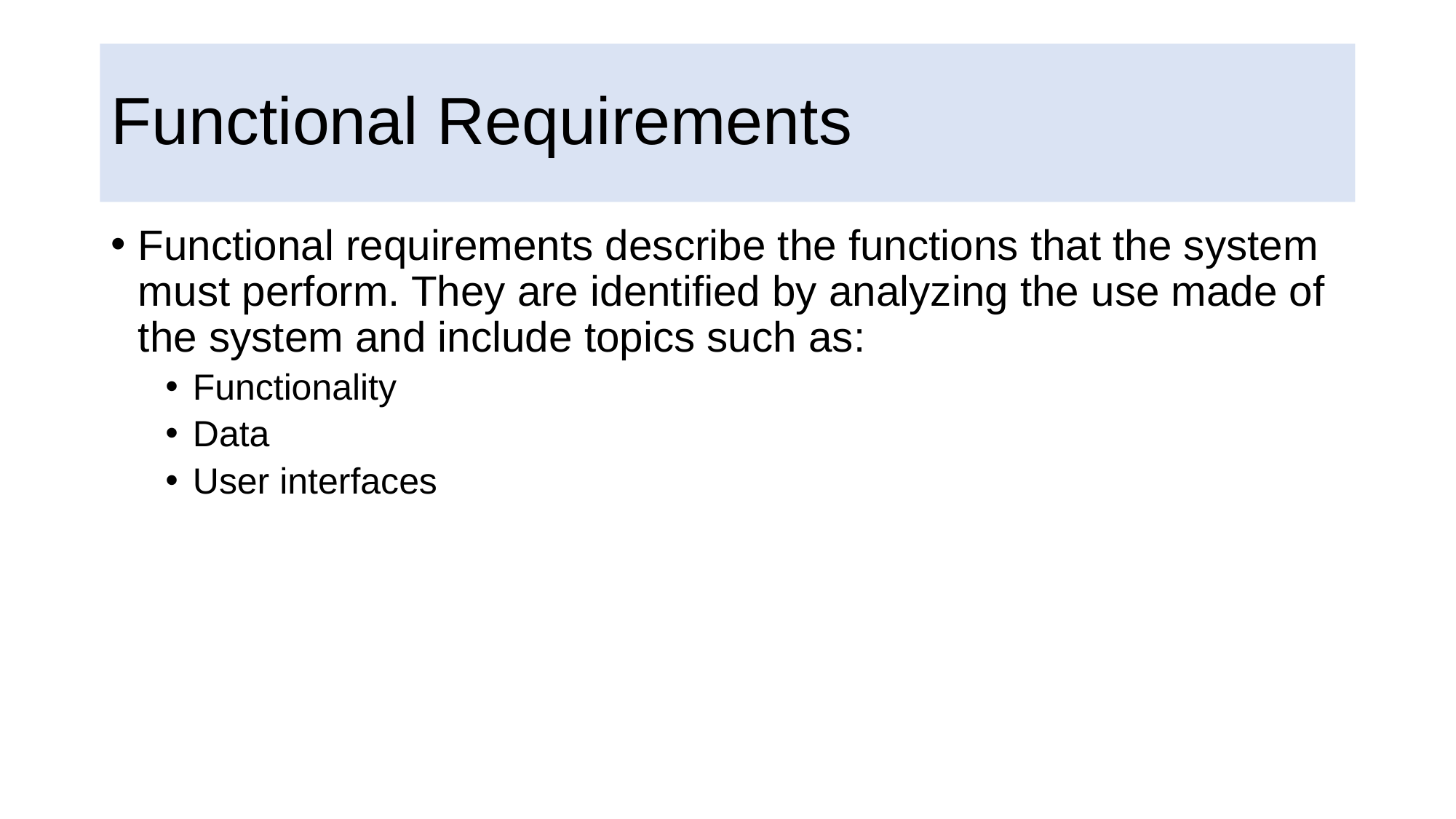

# Functional Requirements
Functional requirements describe the functions that the system must perform. They are identiﬁed by analyzing the use made of the system and include topics such as:
Functionality
Data
User interfaces